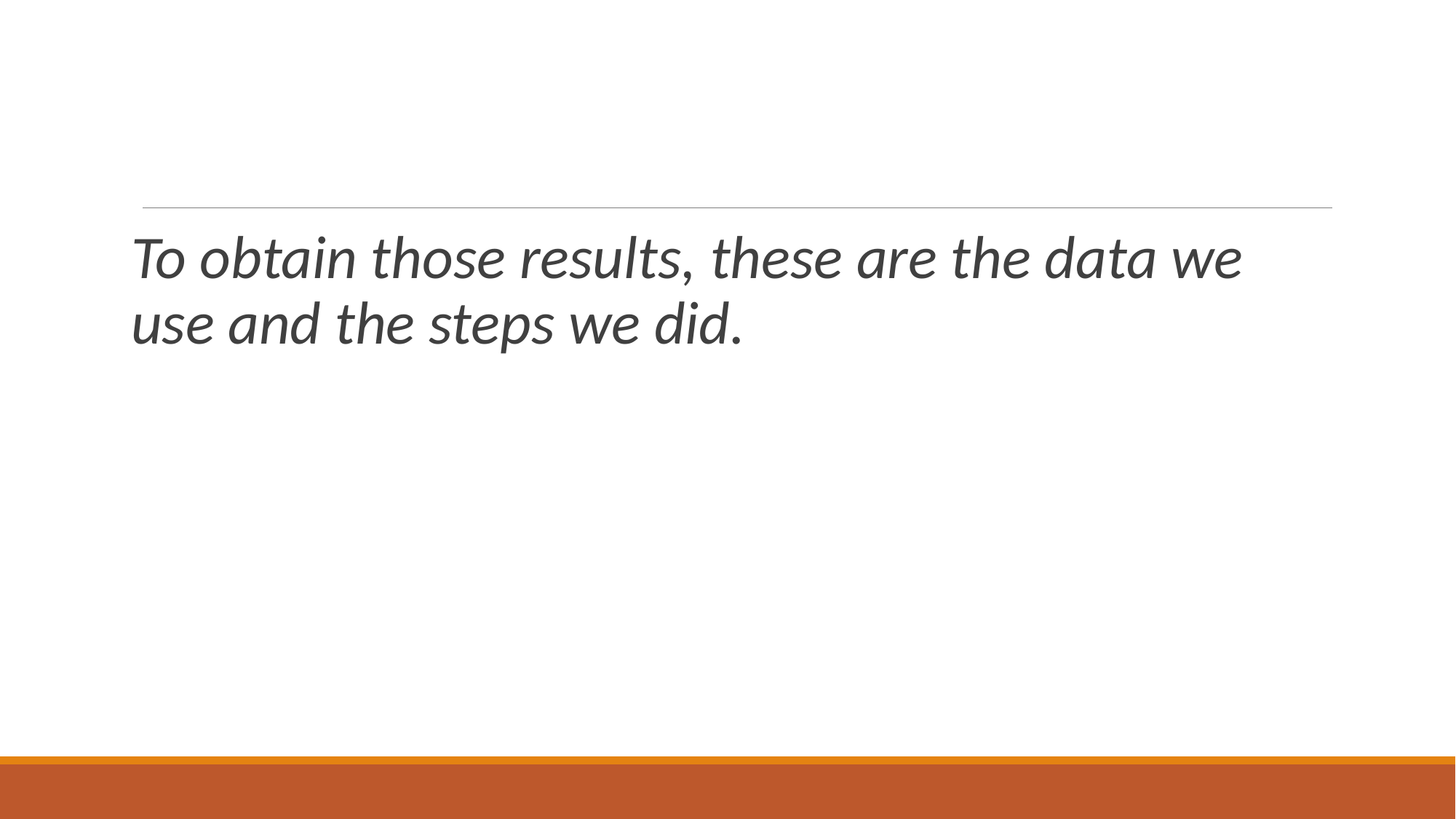

#
To obtain those results, these are the data we use and the steps we did.